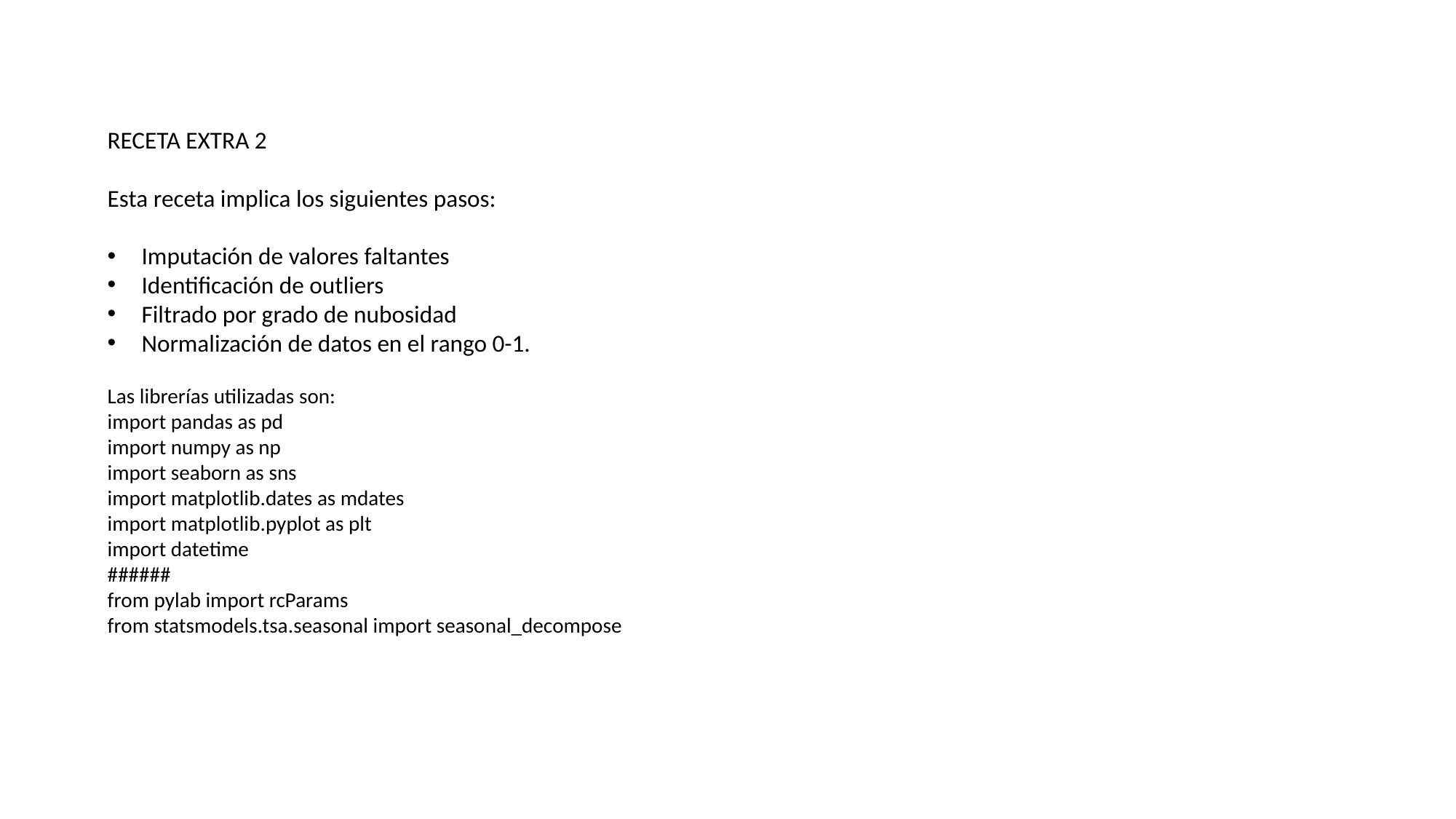

RECETA EXTRA 2

Esta receta implica los siguientes pasos:

Imputación de valores faltantes
Identificación de outliers
Filtrado por grado de nubosidad
Normalización de datos en el rango 0-1.

Las librerías utilizadas son:
import pandas as pd
import numpy as np
import seaborn as sns
import matplotlib.dates as mdates
import matplotlib.pyplot as plt
import datetime
######
from pylab import rcParams
from statsmodels.tsa.seasonal import seasonal_decompose